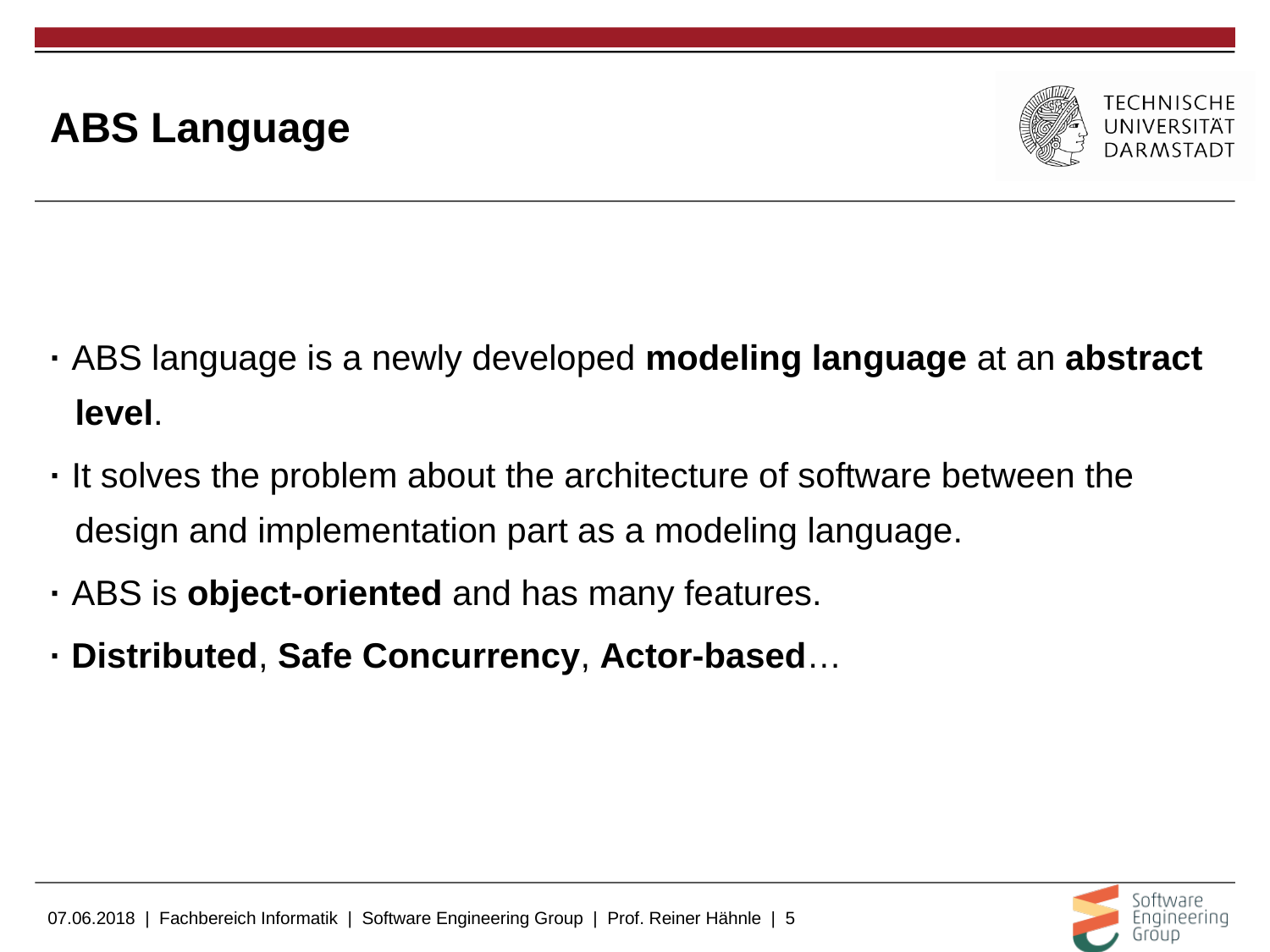

# ABS Language
· ABS language is a newly developed modeling language at an abstract level.
· It solves the problem about the architecture of software between the design and implementation part as a modeling language.
· ABS is object-oriented and has many features.
· Distributed, Safe Concurrency, Actor-based…